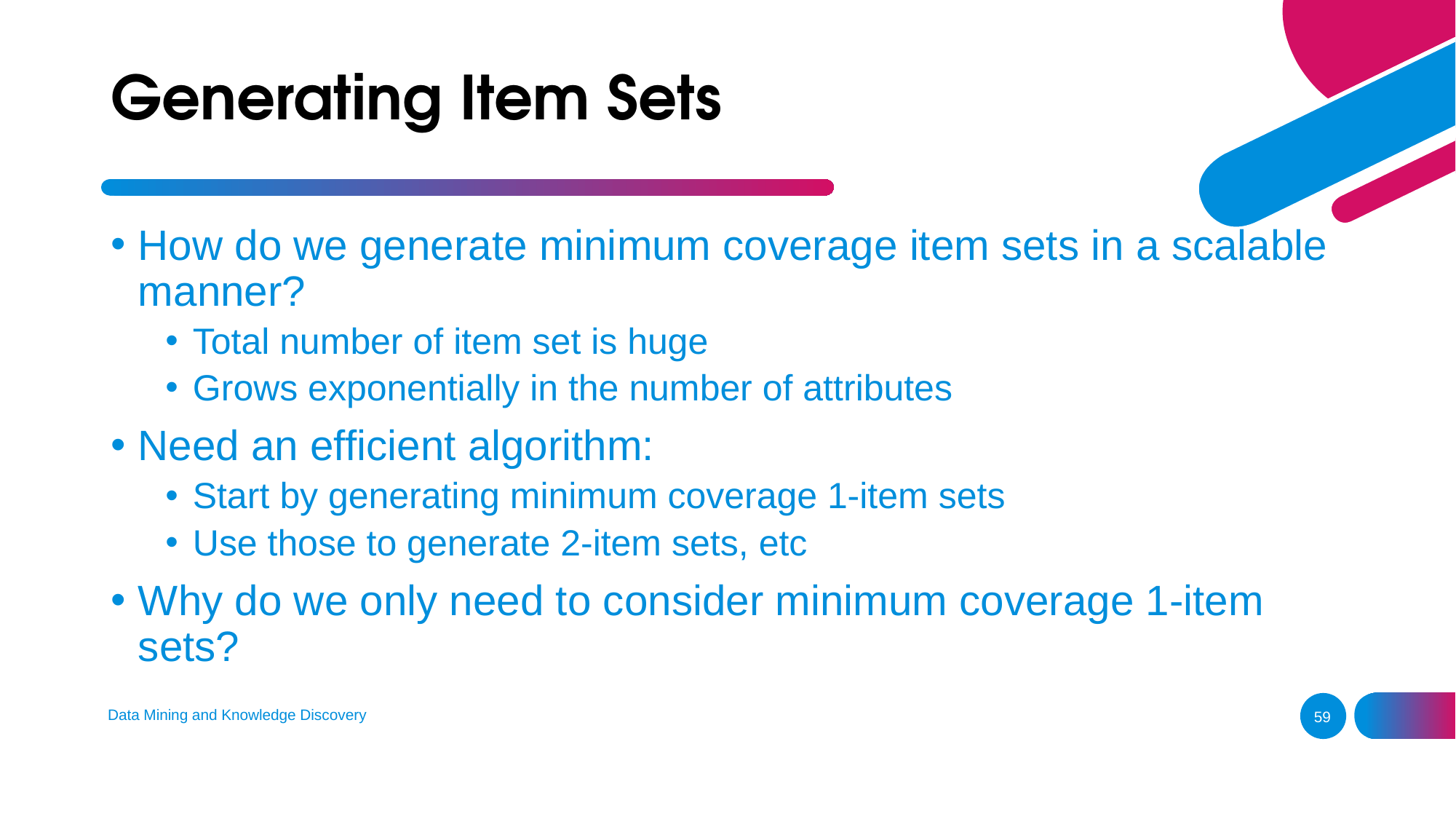

# Generating Item Sets
How do we generate minimum coverage item sets in a scalable manner?
Total number of item set is huge
Grows exponentially in the number of attributes
Need an efficient algorithm:
Start by generating minimum coverage 1-item sets
Use those to generate 2-item sets, etc
Why do we only need to consider minimum coverage 1-item sets?
Data Mining and Knowledge Discovery
59